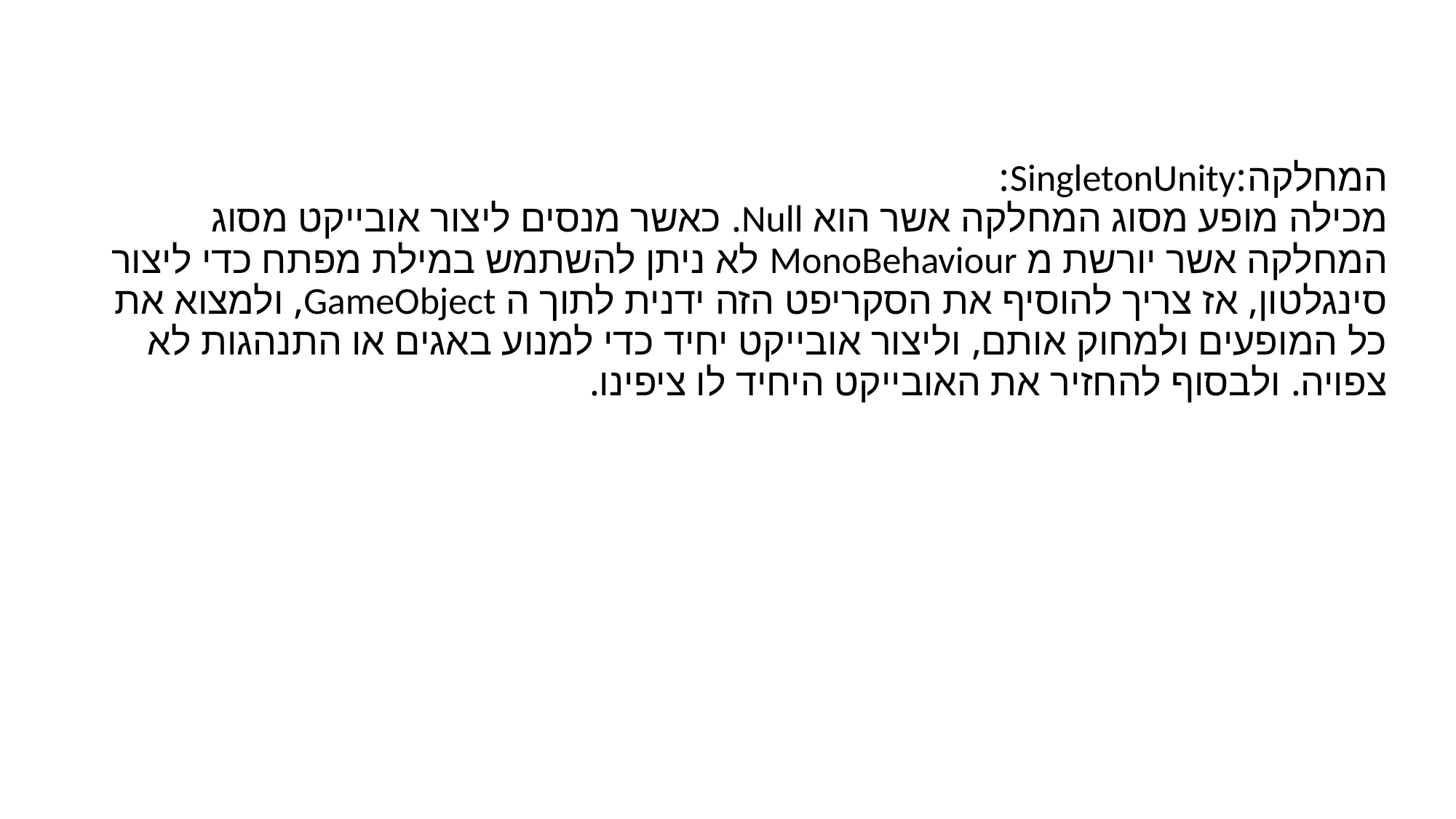

# המחלקה:SingletonUnity: מכילה מופע מסוג המחלקה אשר הוא Null. כאשר מנסים ליצור אובייקט מסוג המחלקה אשר יורשת מ MonoBehaviour לא ניתן להשתמש במילת מפתח כדי ליצור סינגלטון, אז צריך להוסיף את הסקריפט הזה ידנית לתוך ה GameObject, ולמצוא את כל המופעים ולמחוק אותם, וליצור אובייקט יחיד כדי למנוע באגים או התנהגות לא צפויה. ולבסוף להחזיר את האובייקט היחיד לו ציפינו.